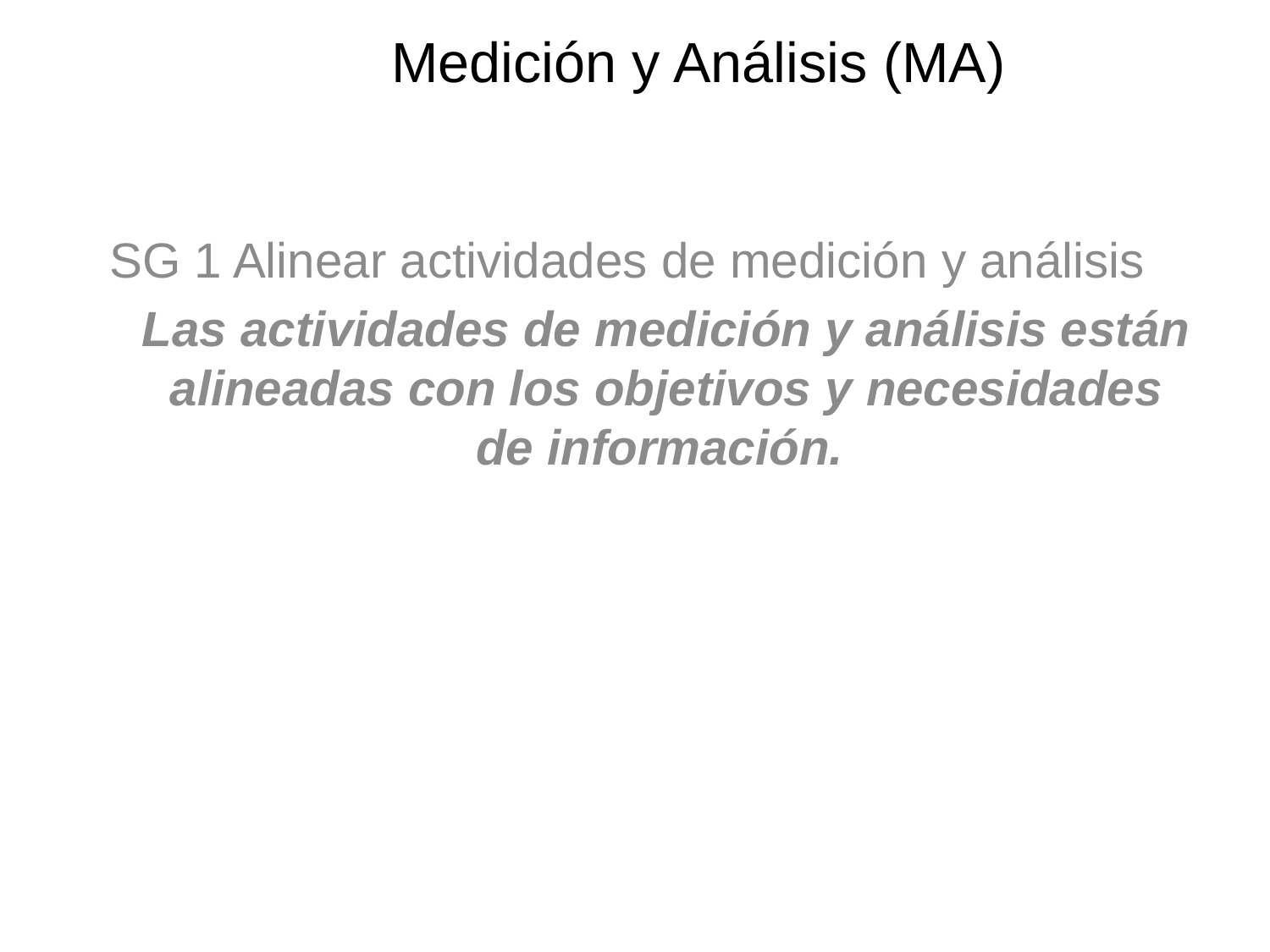

Medición y Análisis (MA)
SG 1 Alinear actividades de medición y análisis
Las actividades de medición y análisis están alineadas con los objetivos y necesidades de información.